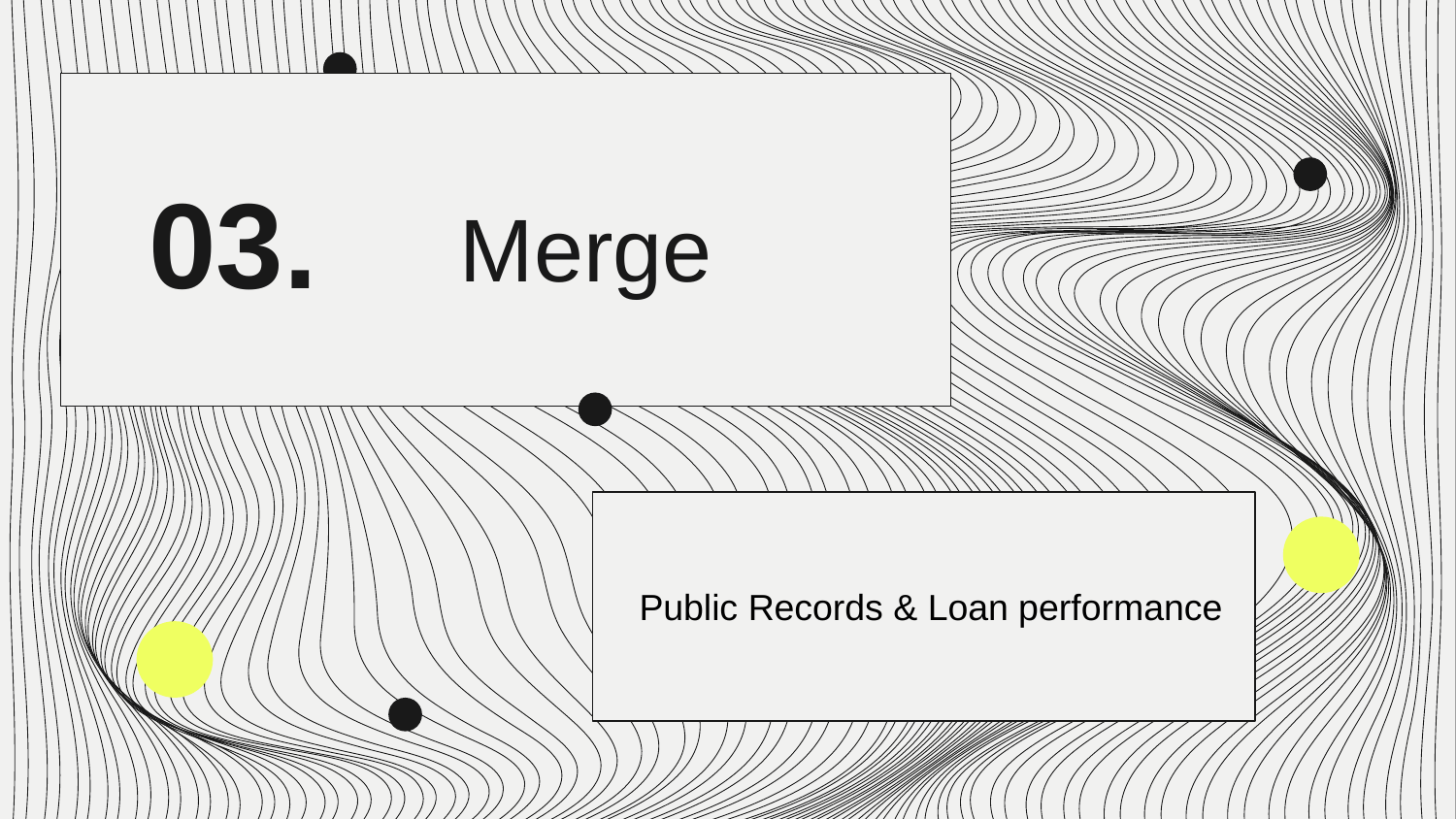

03.
# Merge

    Public Records & Loan performance